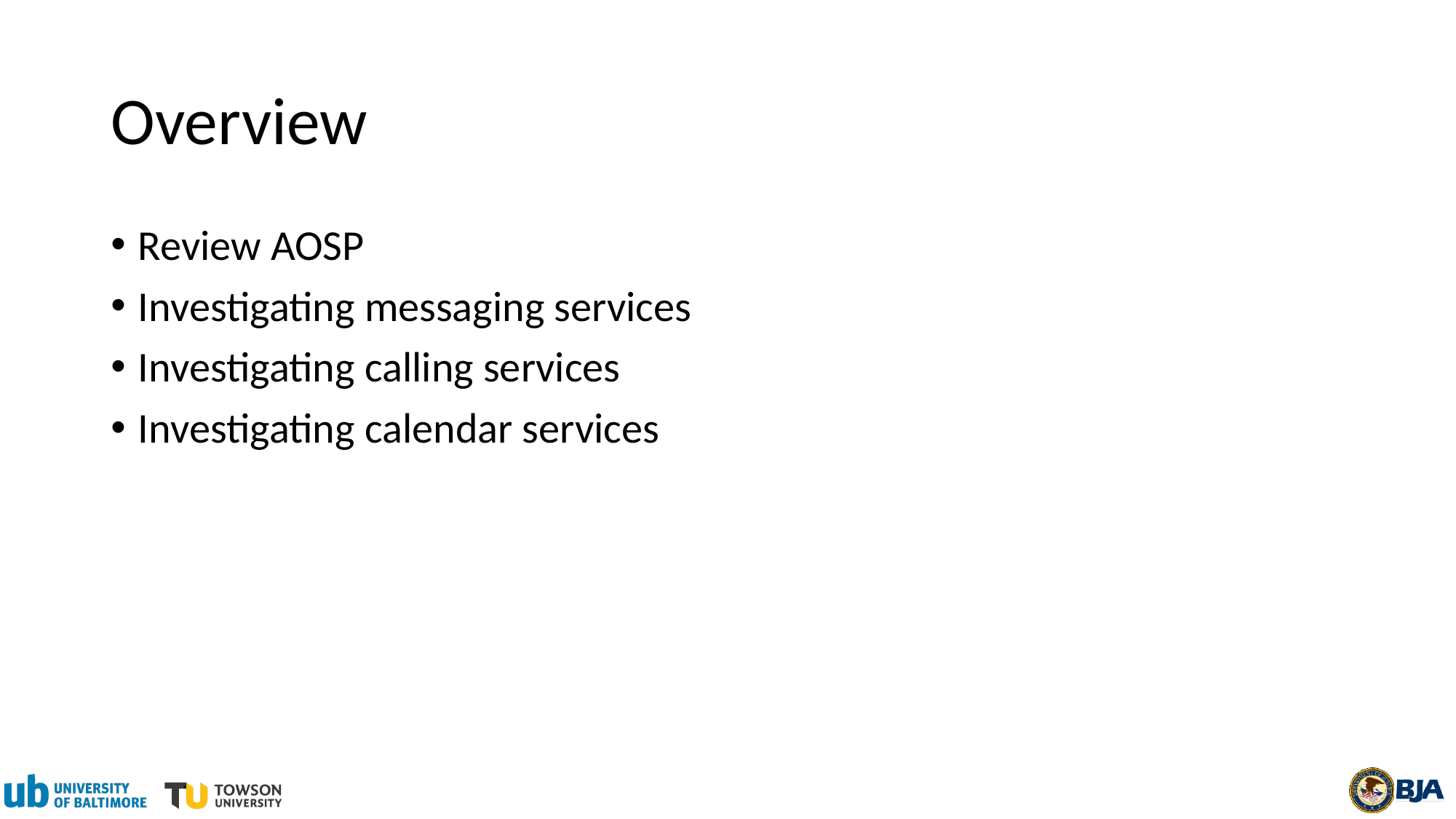

# Overview
Review AOSP
Investigating messaging services
Investigating calling services
Investigating calendar services